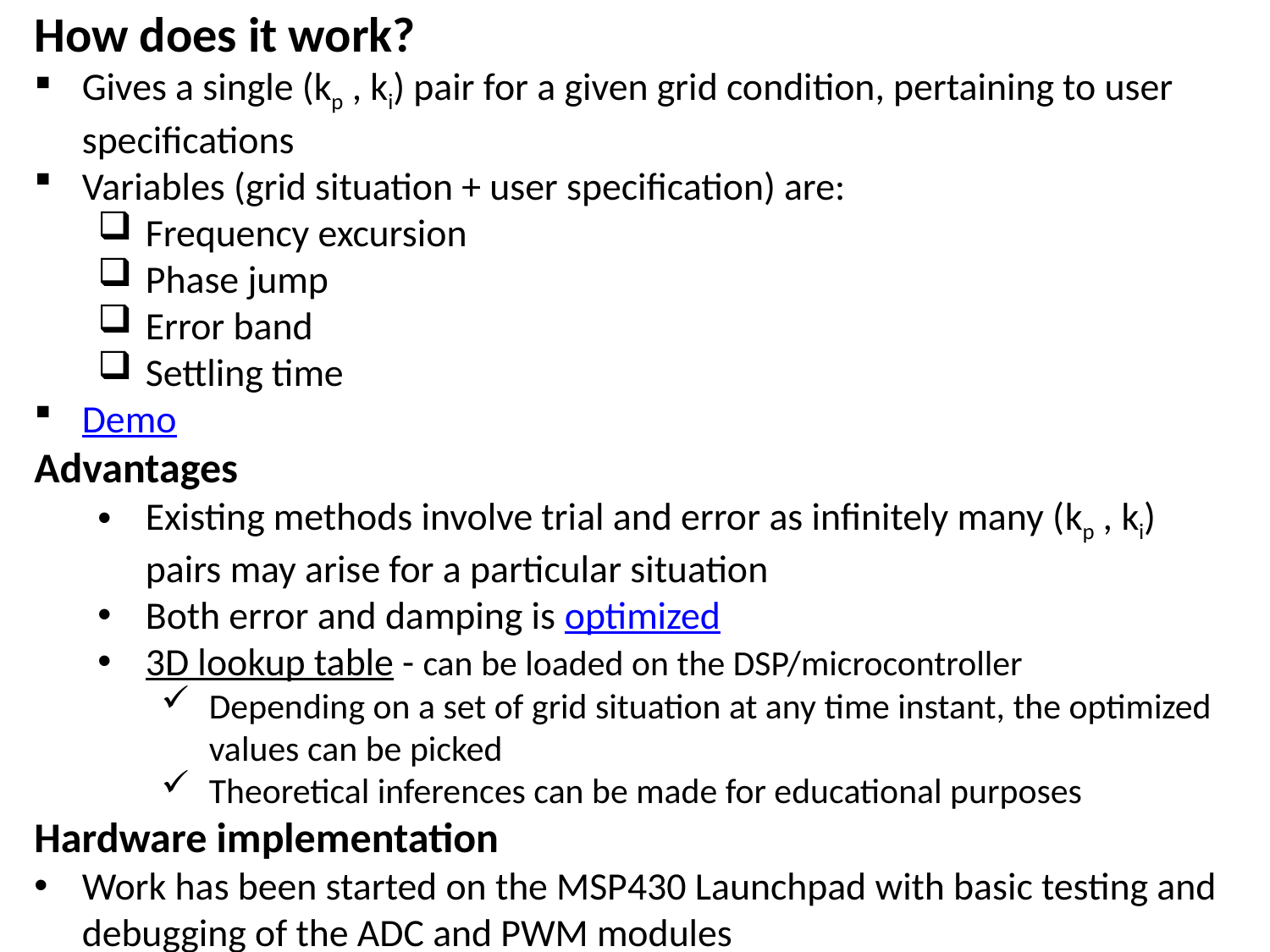

How does it work?
Gives a single (kp , ki) pair for a given grid condition, pertaining to user specifications
Variables (grid situation + user specification) are:
Frequency excursion
Phase jump
Error band
Settling time
Demo
Advantages
Existing methods involve trial and error as infinitely many (kp , ki) pairs may arise for a particular situation
Both error and damping is optimized
3D lookup table - can be loaded on the DSP/microcontroller
Depending on a set of grid situation at any time instant, the optimized values can be picked
Theoretical inferences can be made for educational purposes
Hardware implementation
Work has been started on the MSP430 Launchpad with basic testing and debugging of the ADC and PWM modules